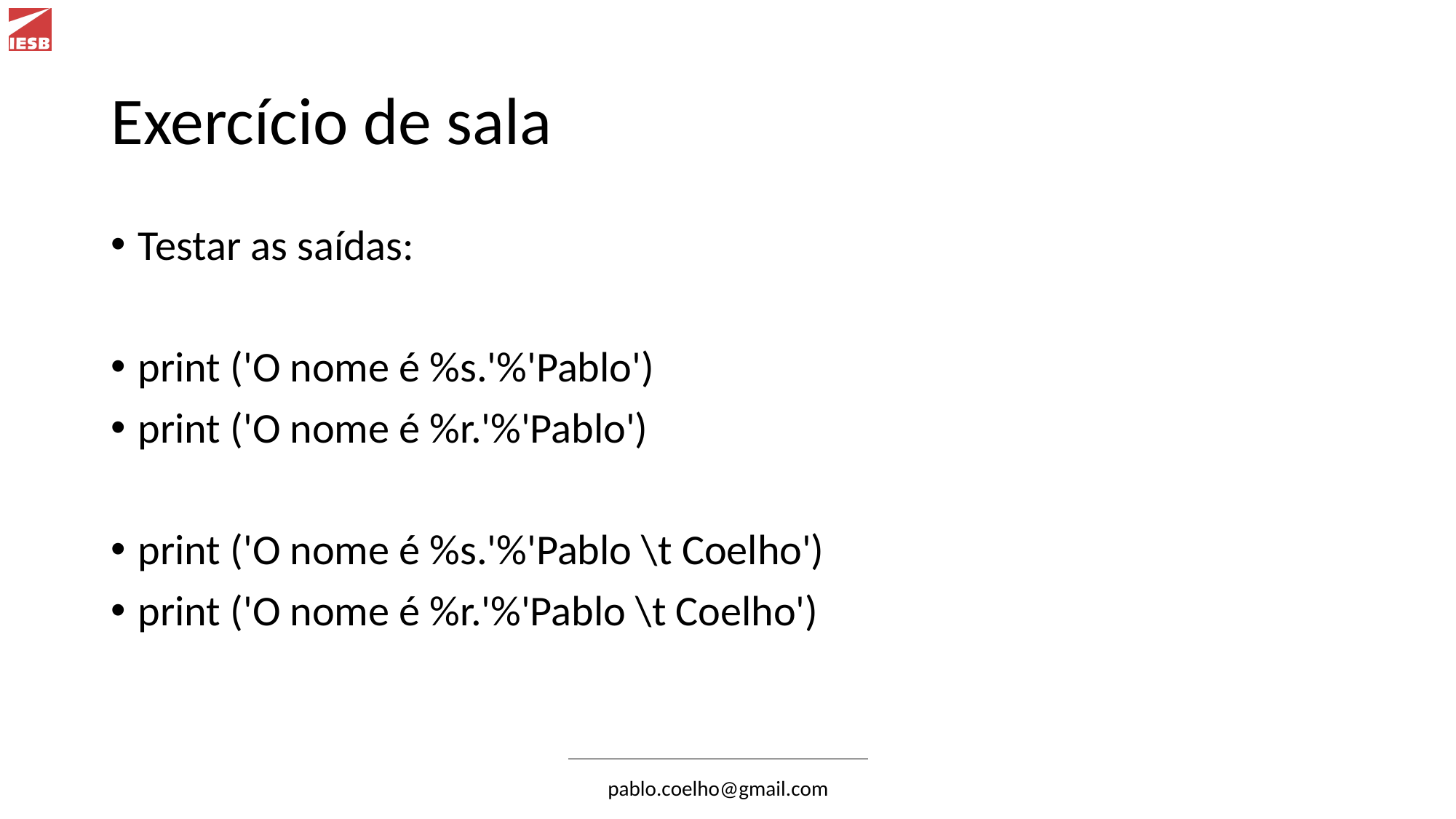

# Exercício de sala
Testar as saídas:

print ('O nome é %s.'%'Pablo')
print ('O nome é %r.'%'Pablo')

print ('O nome é %s.'%'Pablo \t Coelho')
print ('O nome é %r.'%'Pablo \t Coelho')